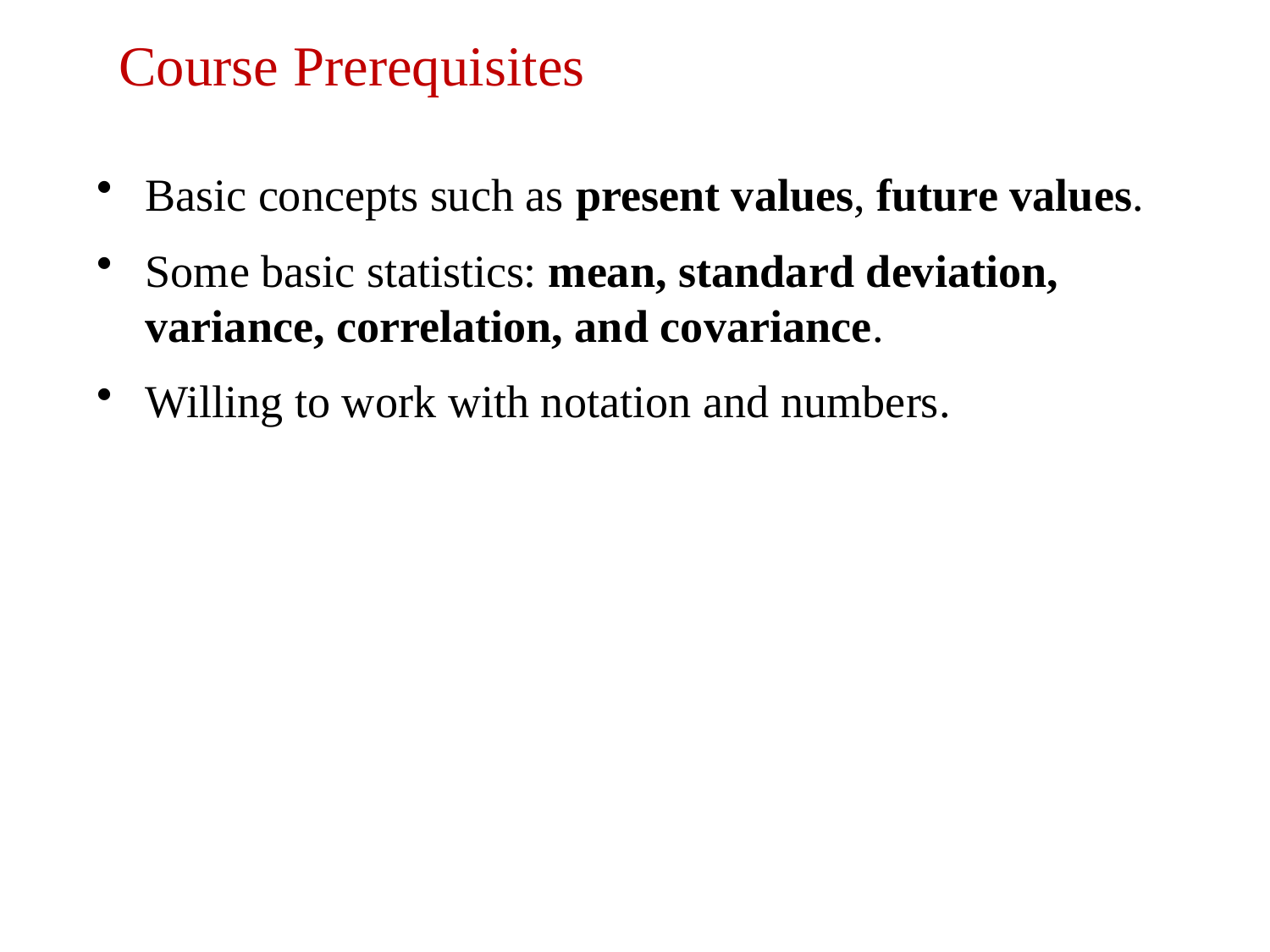

# Course Prerequisites
Basic concepts such as present values, future values.
Some basic statistics: mean, standard deviation, variance, correlation, and covariance.
Willing to work with notation and numbers.